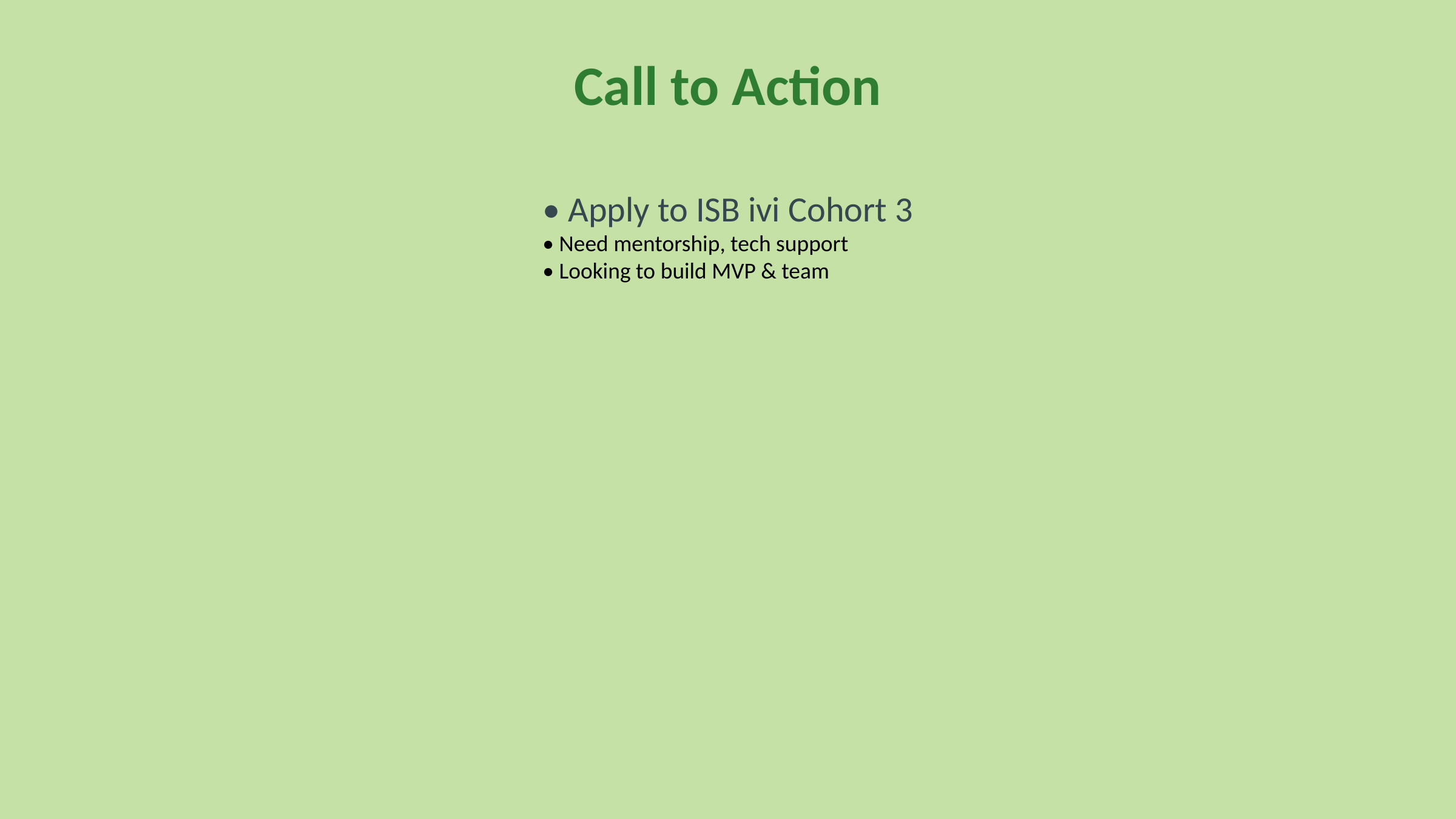

Call to Action
• Apply to ISB ivi Cohort 3
• Need mentorship, tech support
• Looking to build MVP & team